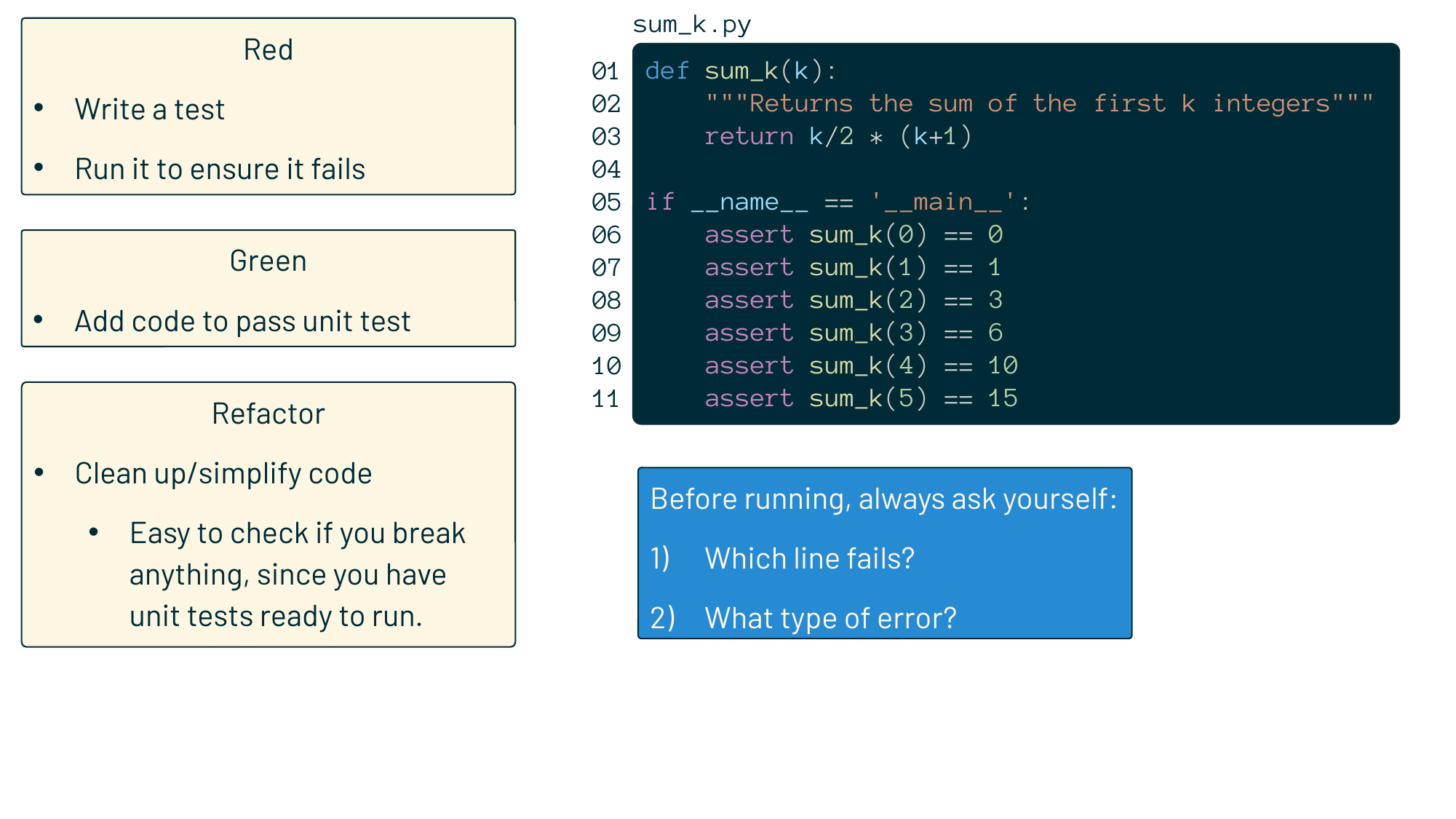

sum_k.py
def sum_k(k):
    """Returns the sum of the first k integers"""
    return k/2 * (k+1)
if __name__ == '__main__':
    assert sum_k(0) == 0
    assert sum_k(1) == 1
    assert sum_k(2) == 3
    assert sum_k(3) == 6
    assert sum_k(4) == 10
    assert sum_k(5) == 15
01
02
03
04
05
06
07
08
09
10
11
Red
Write a test
Run it to ensure it fails

Green
Add code to pass unit test
Refactor
Clean up/simplify code
Easy to check if you break anything, since you have unit tests ready to run.
Before running, always ask yourself:
Which line fails?
What type of error?